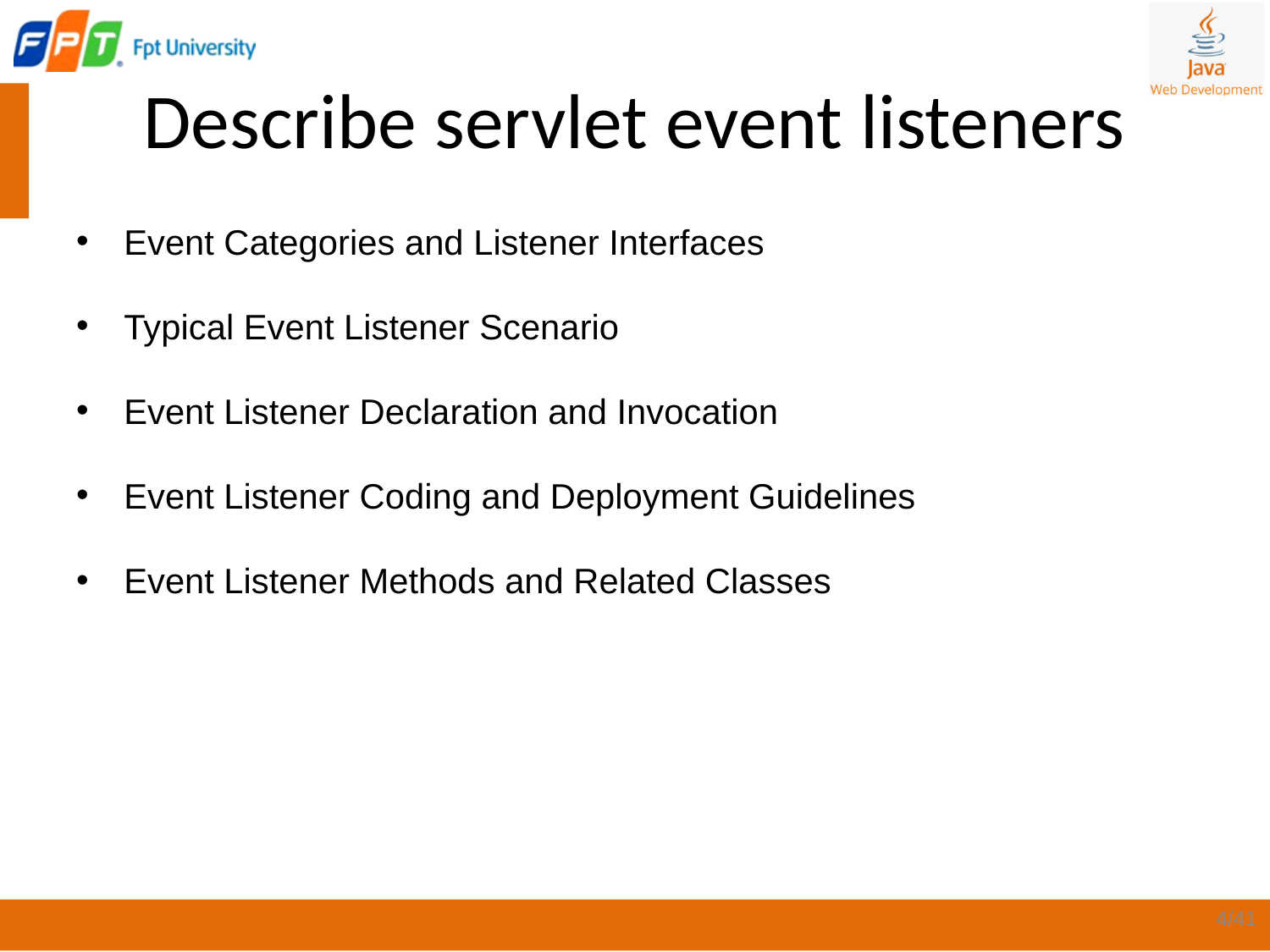

# Describe servlet event listeners
Event Categories and Listener Interfaces

Typical Event Listener Scenario

Event Listener Declaration and Invocation

Event Listener Coding and Deployment Guidelines

Event Listener Methods and Related Classes

4/41